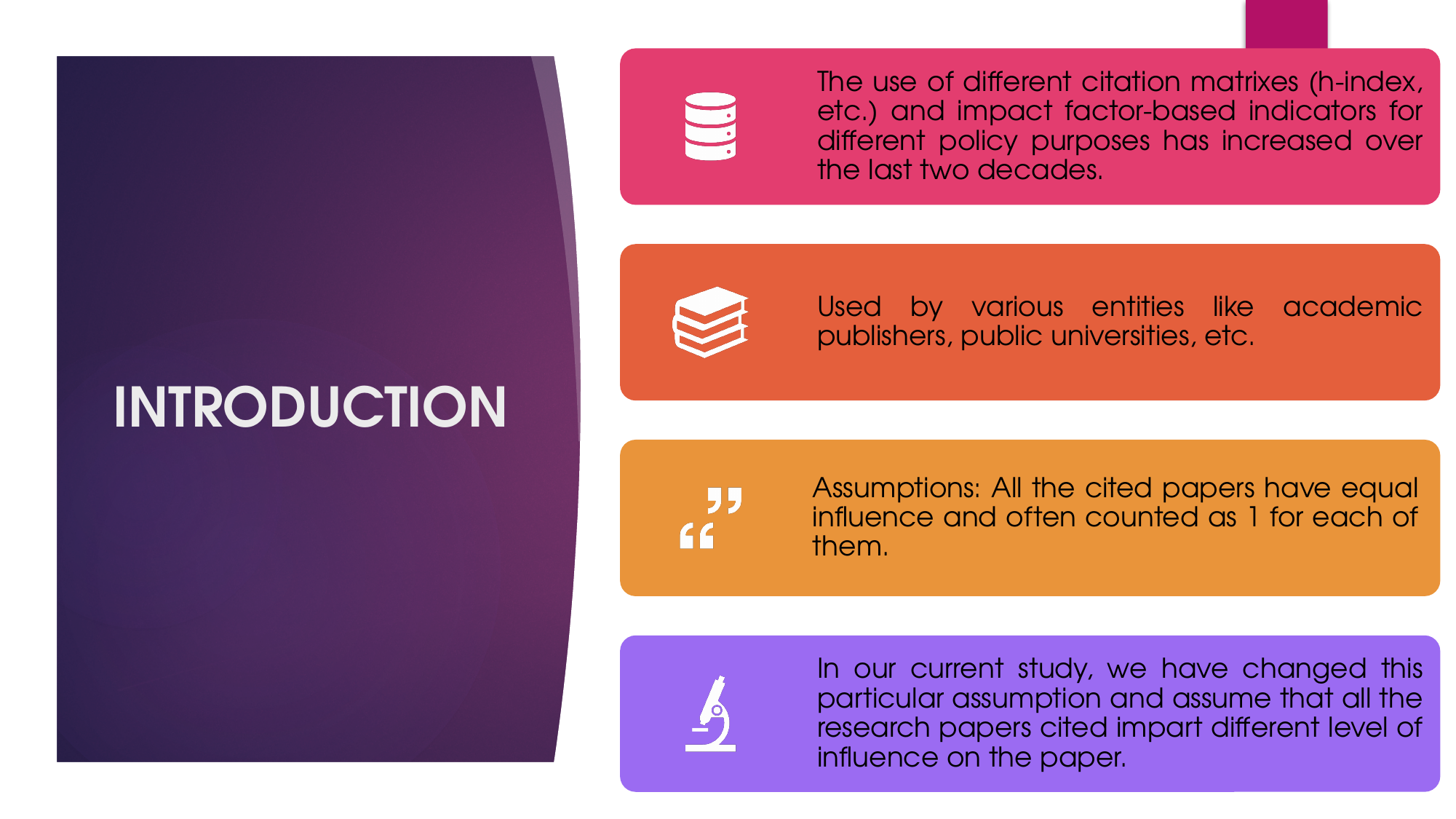

The use of different citation matrixes (h-index, etc.) and impact factor-based indicators for different policy purposes has increased over the last two decades.
Used by various entities like academic publishers, public universities, etc.
Assumptions: All the cited papers have equal influence and often counted as 1 for each of them.
In our current study, we have changed this particular assumption and assume that all the research papers cited impart different level of influence on the paper.
# INTRODUCTION